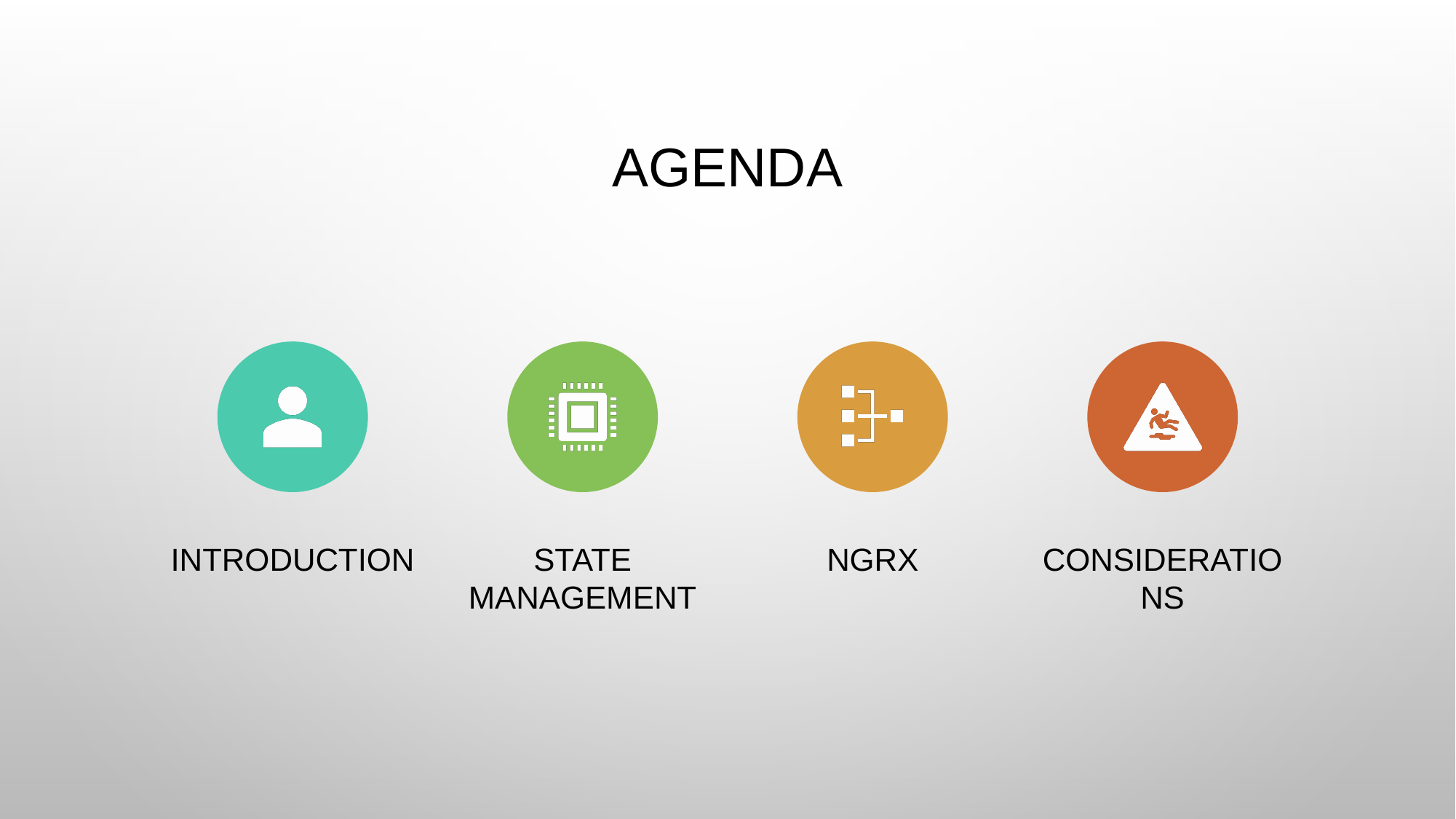

# Agenda
Introduction
State management
NGRX
Considerations